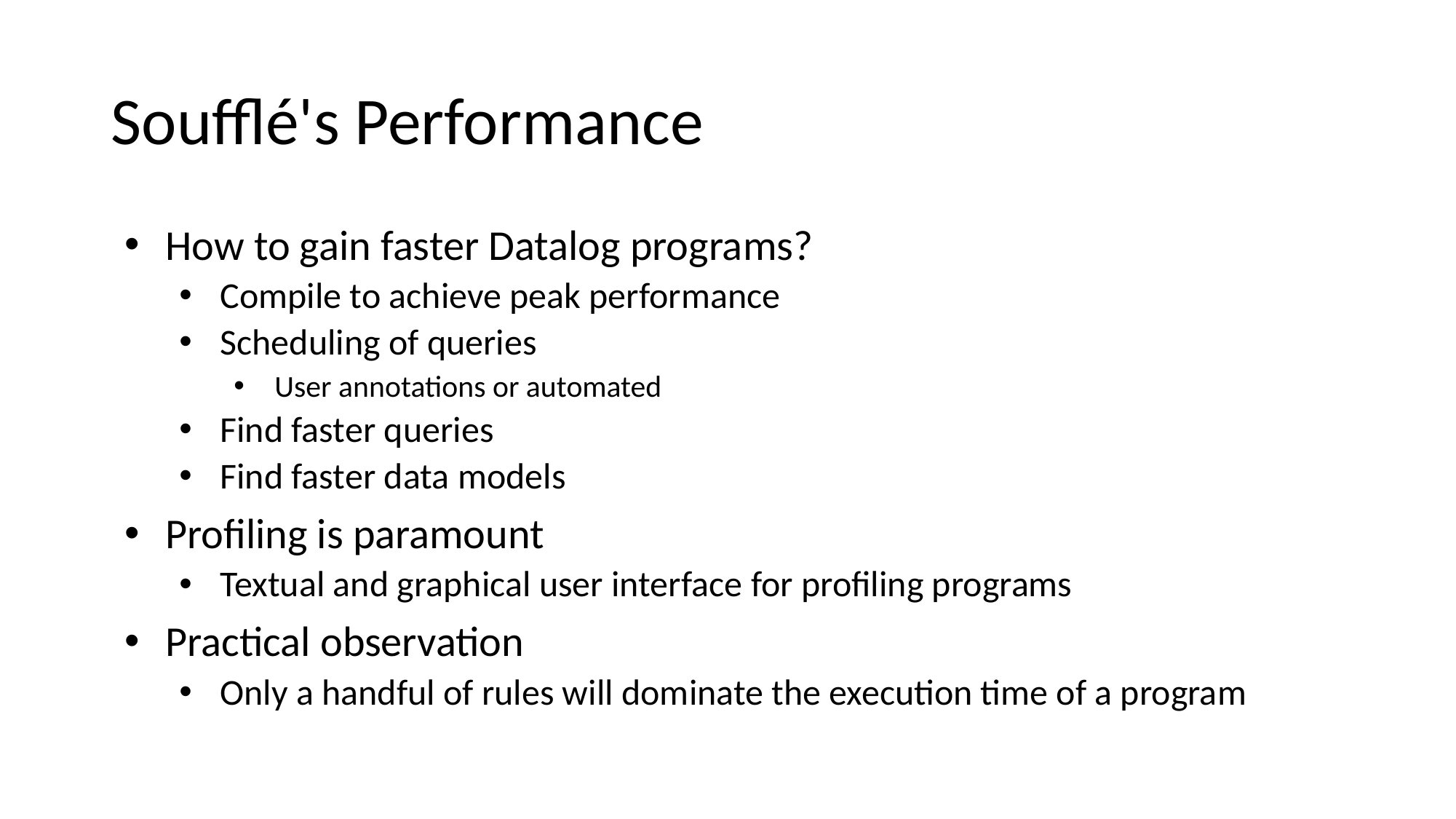

# Soufflé's Performance
How to gain faster Datalog programs?
Compile to achieve peak performance
Scheduling of queries
User annotations or automated
Find faster queries
Find faster data models
Profiling is paramount
Textual and graphical user interface for profiling programs
Practical observation
Only a handful of rules will dominate the execution time of a program